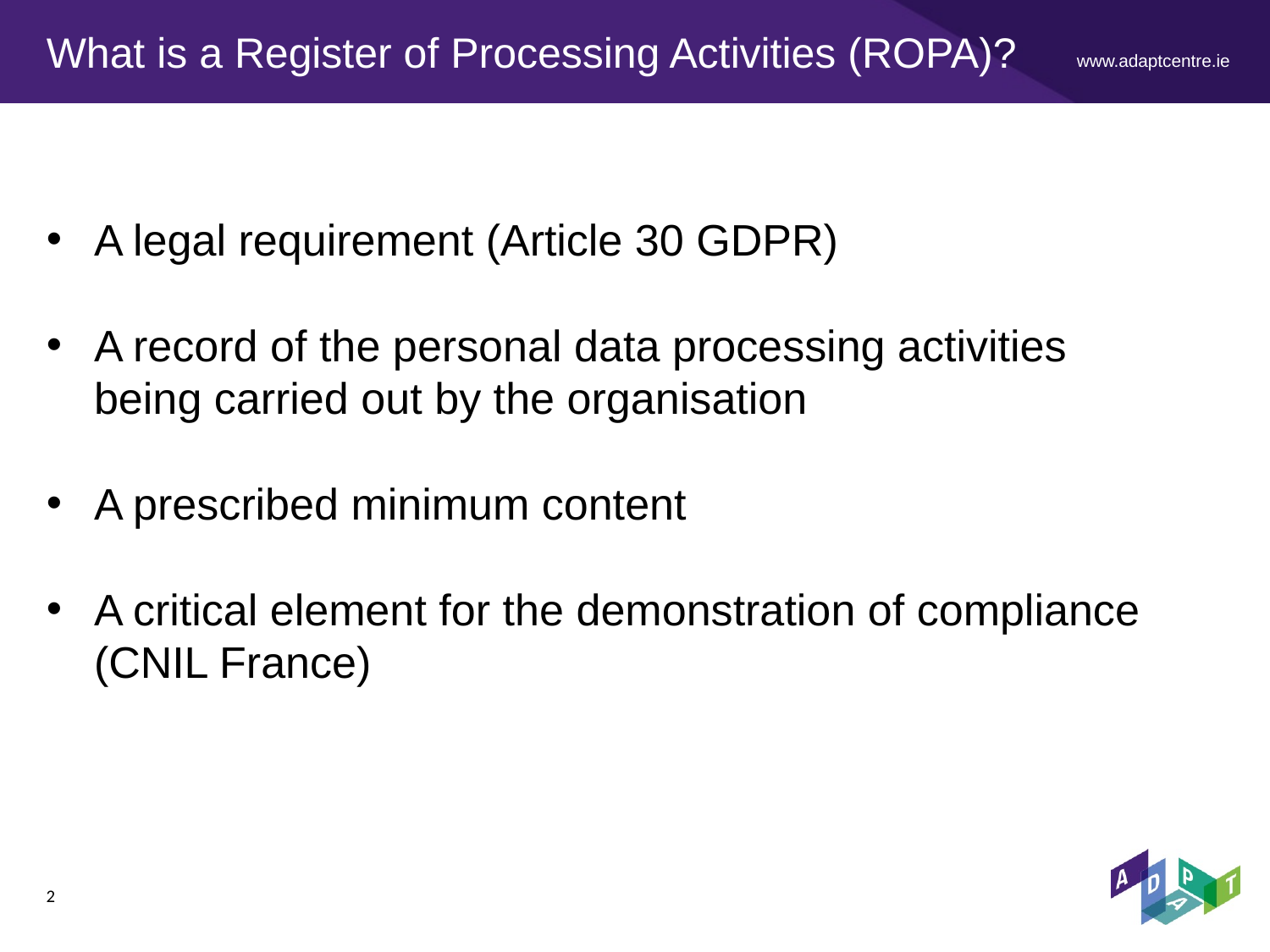

# What is a Register of Processing Activities (ROPA)?

A legal requirement (Article 30 GDPR)

A record of the personal data processing activities being carried out by the organisation

A prescribed minimum content

A critical element for the demonstration of compliance (CNIL France)

2